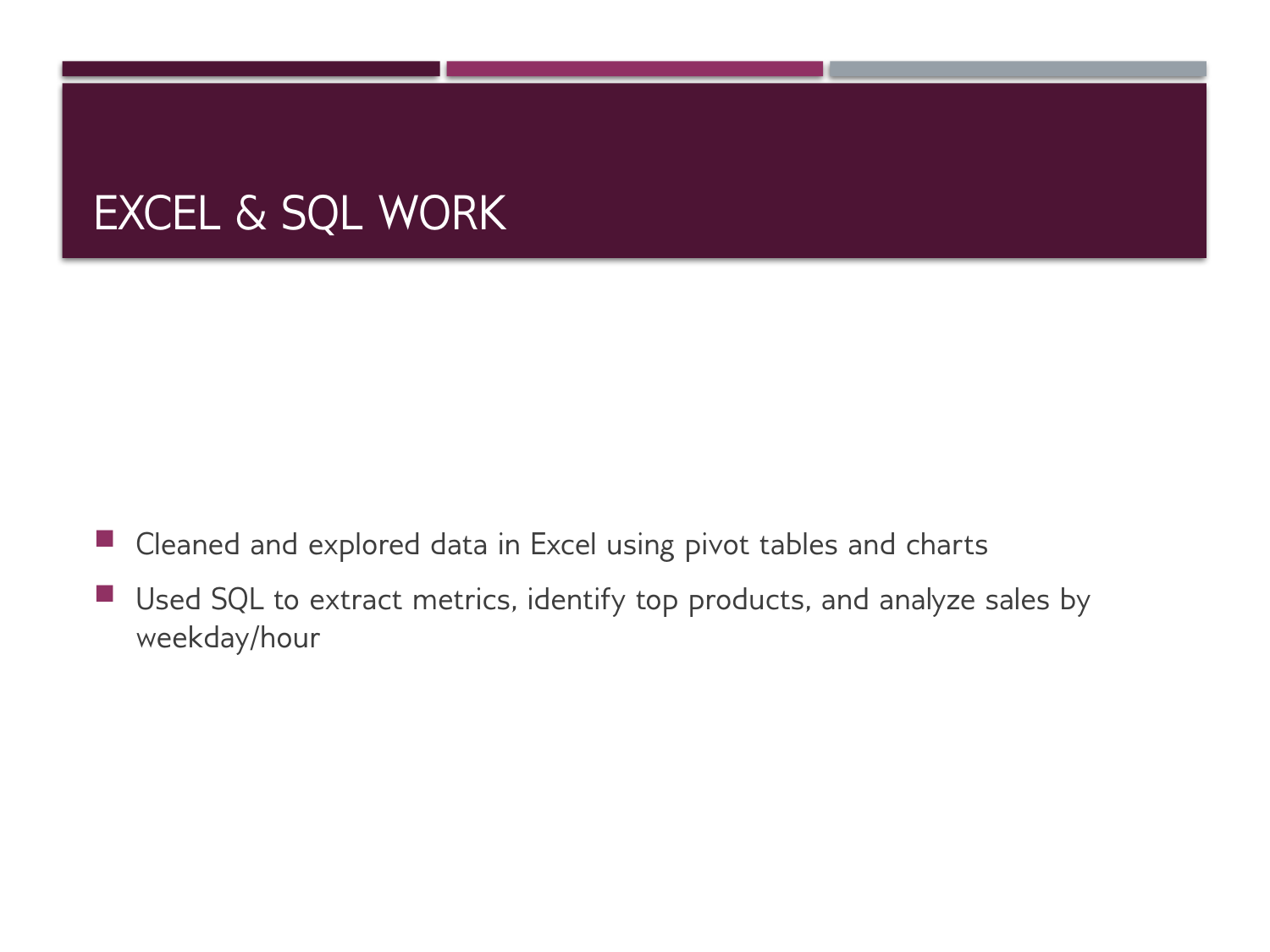

# Excel & SQL Work

Cleaned and explored data in Excel using pivot tables and charts
Used SQL to extract metrics, identify top products, and analyze sales by weekday/hour